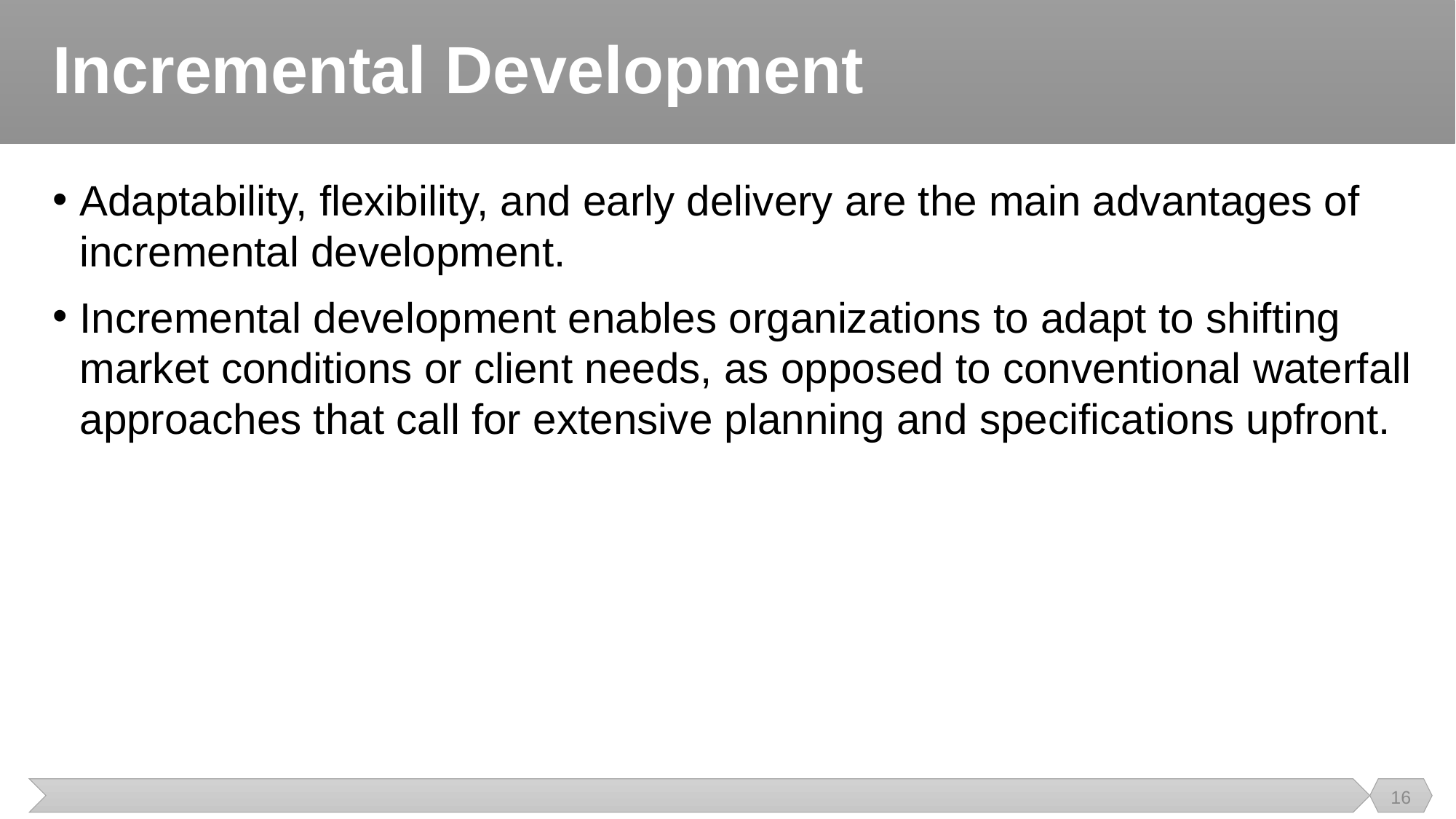

# Incremental Development
Adaptability, flexibility, and early delivery are the main advantages of incremental development.
Incremental development enables organizations to adapt to shifting market conditions or client needs, as opposed to conventional waterfall approaches that call for extensive planning and specifications upfront.
16